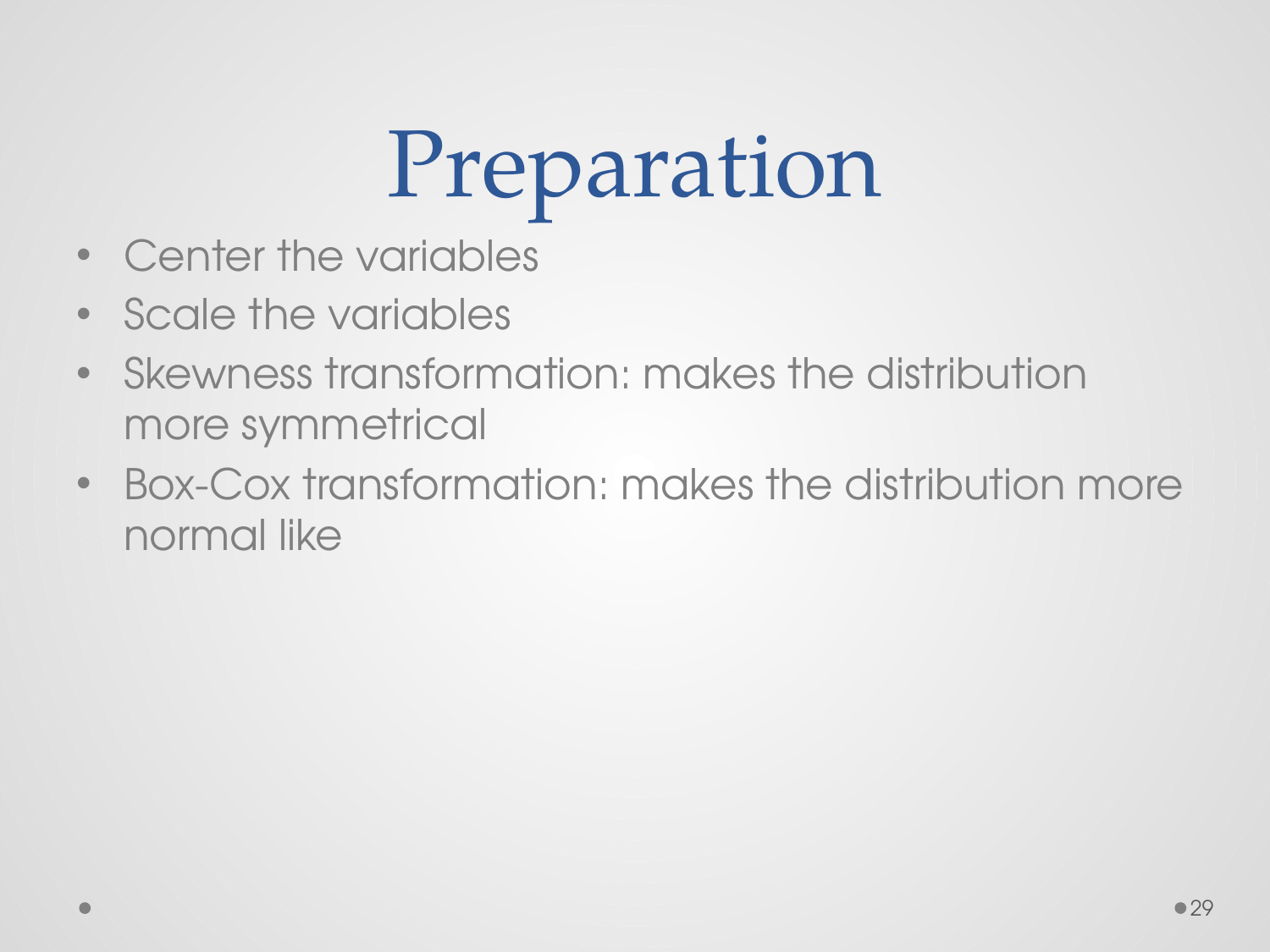

# Preparation
Center the variables
Scale the variables
Skewness transformation: makes the distribution more symmetrical
Box-Cox transformation: makes the distribution more normal like
29